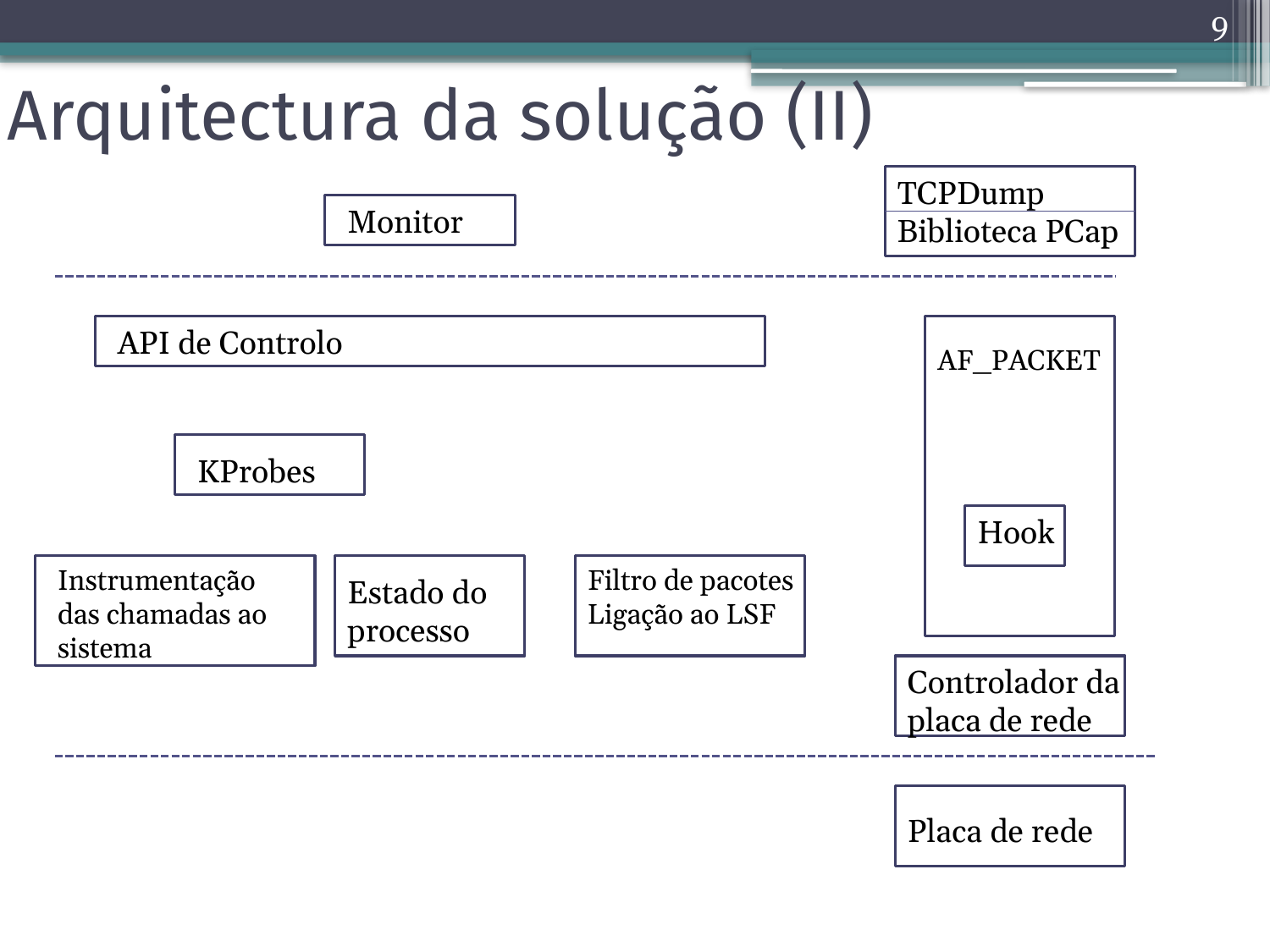

9
# Arquitectura da solução (II)

TCPDump
Biblioteca PCap

Monitor

API de Controlo

AF_PACKET

KProbes

Hook

Instrumentação das chamadas ao sistema

Filtro de pacotes
Ligação ao LSF
Estado do
processo

Controlador da placa de rede

Placa de rede